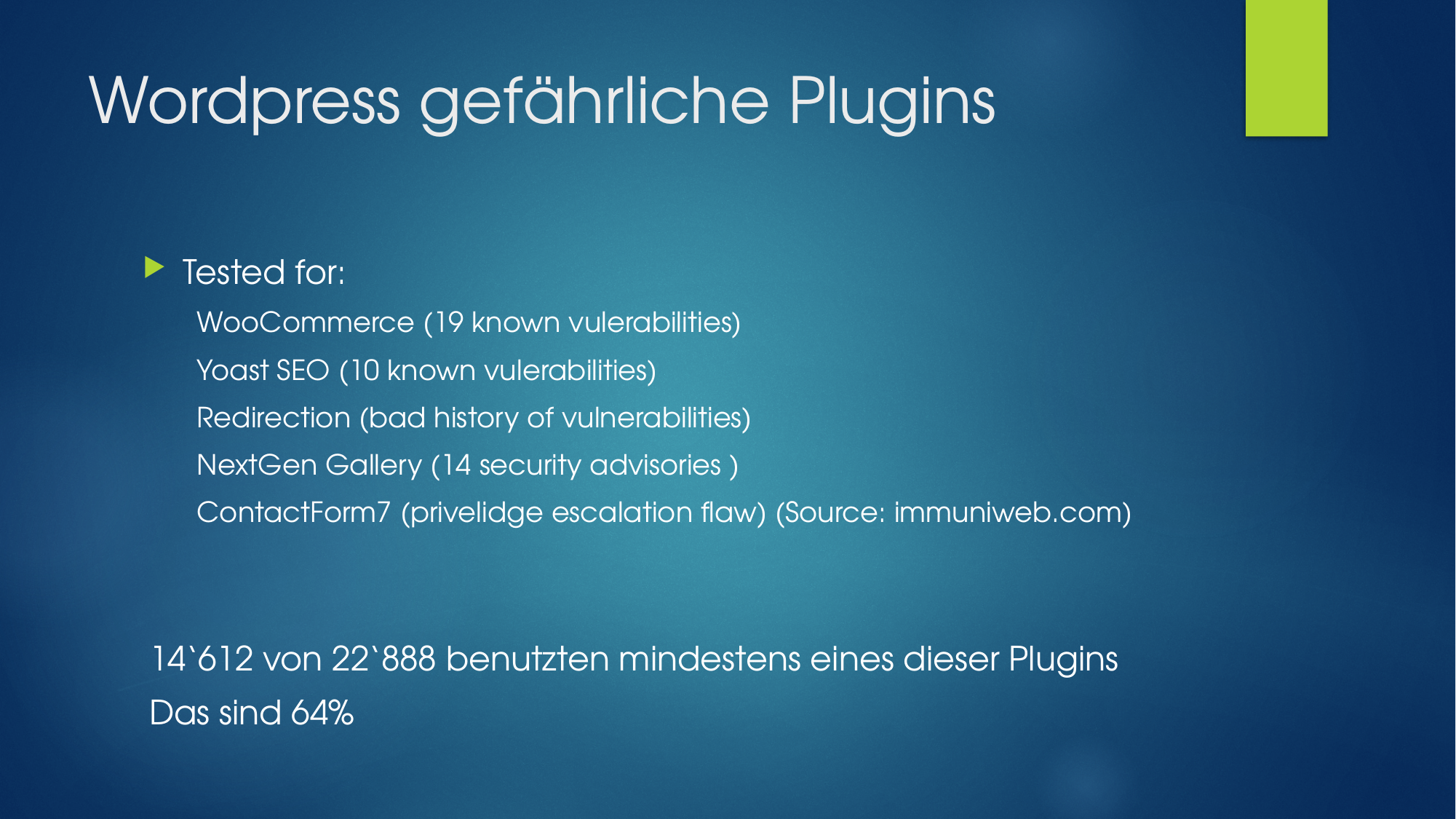

# Wordpress gefährliche Plugins
Tested for:
WooCommerce (19 known vulerabilities)
Yoast SEO (10 known vulerabilities)
Redirection (bad history of vulnerabilities)
NextGen Gallery (14 security advisories )
ContactForm7 (privelidge escalation flaw) (Source: immuniweb.com)

14‘612 von 22‘888 benutzten mindestens eines dieser Plugins
Das sind 64%